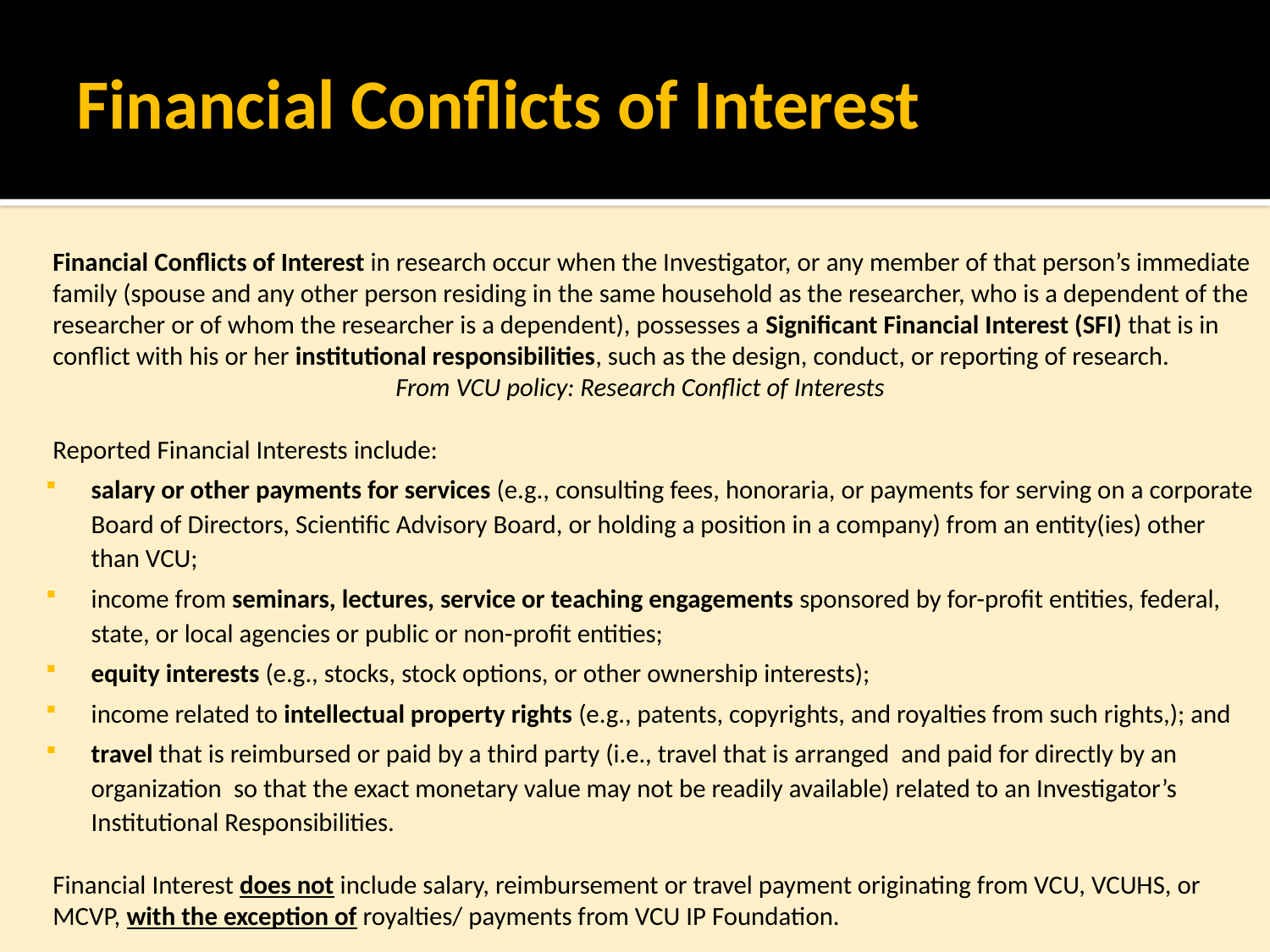

# Financial Conflicts of Interest

Financial Conflicts of Interest in research occur when the Investigator, or any member of that person’s immediate family (spouse and any other person residing in the same household as the researcher, who is a dependent of the researcher or of whom the researcher is a dependent), possesses a Significant Financial Interest (SFI) that is in conflict with his or her institutional responsibilities, such as the design, conduct, or reporting of research.
From VCU policy: Research Conflict of Interests

Reported Financial Interests include:
salary or other payments for services (e.g., consulting fees, honoraria, or payments for serving on a corporate Board of Directors, Scientific Advisory Board, or holding a position in a company) from an entity(ies) other than VCU;
income from seminars, lectures, service or teaching engagements sponsored by for-profit entities, federal, state, or local agencies or public or non-profit entities;
equity interests (e.g., stocks, stock options, or other ownership interests);
income related to intellectual property rights (e.g., patents, copyrights, and royalties from such rights,); and
travel that is reimbursed or paid by a third party (i.e., travel that is arranged  and paid for directly by an organization  so that the exact monetary value may not be readily available) related to an Investigator’s Institutional Responsibilities.

Financial Interest does not include salary, reimbursement or travel payment originating from VCU, VCUHS, or MCVP, with the exception of royalties/ payments from VCU IP Foundation.